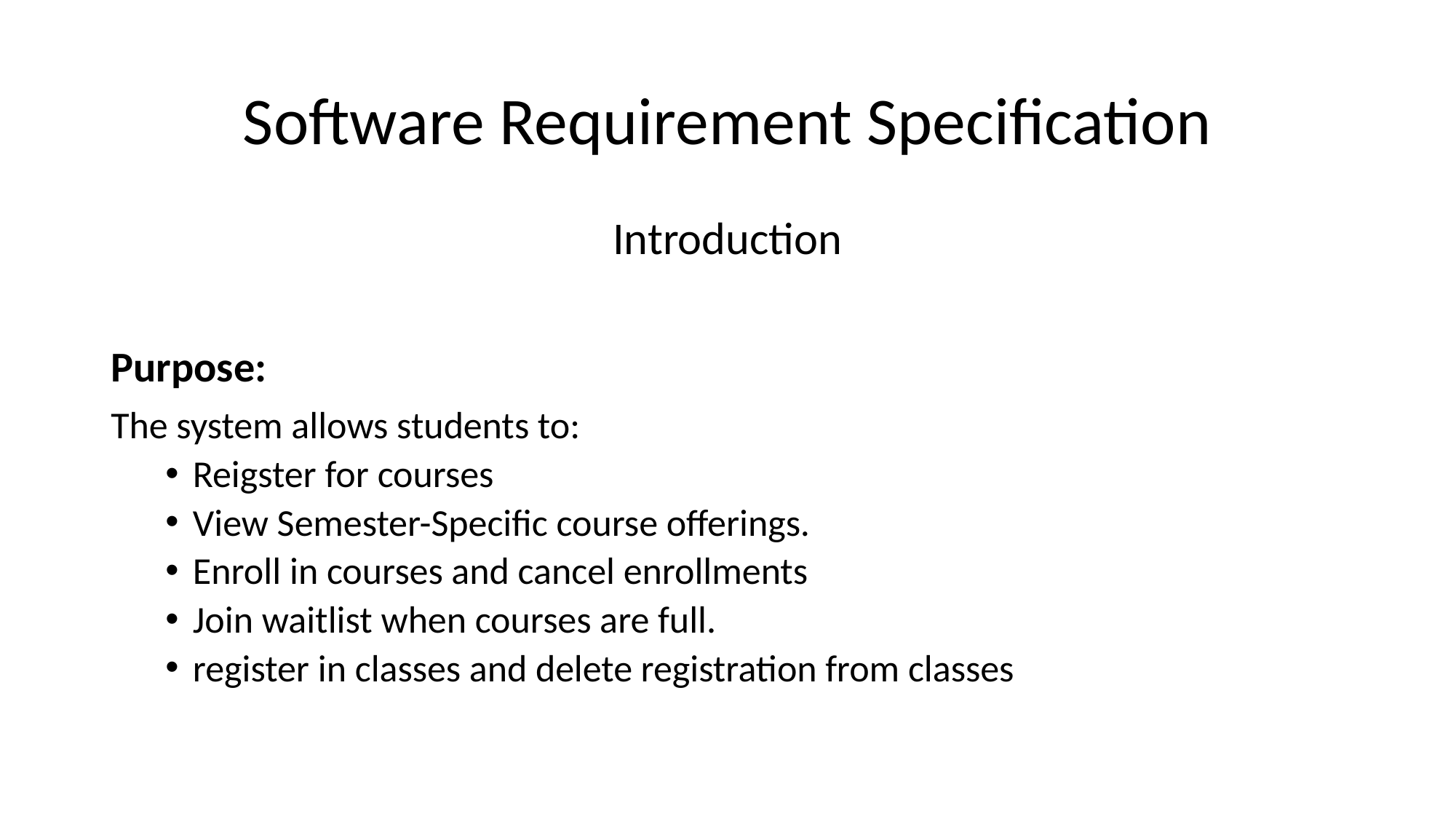

# Software Requirement Specification
Introduction

Purpose:
The system allows students to:
Reigster for courses
View Semester-Specific course offerings.
Enroll in courses and cancel enrollments
Join waitlist when courses are full.
register in classes and delete registration from classes